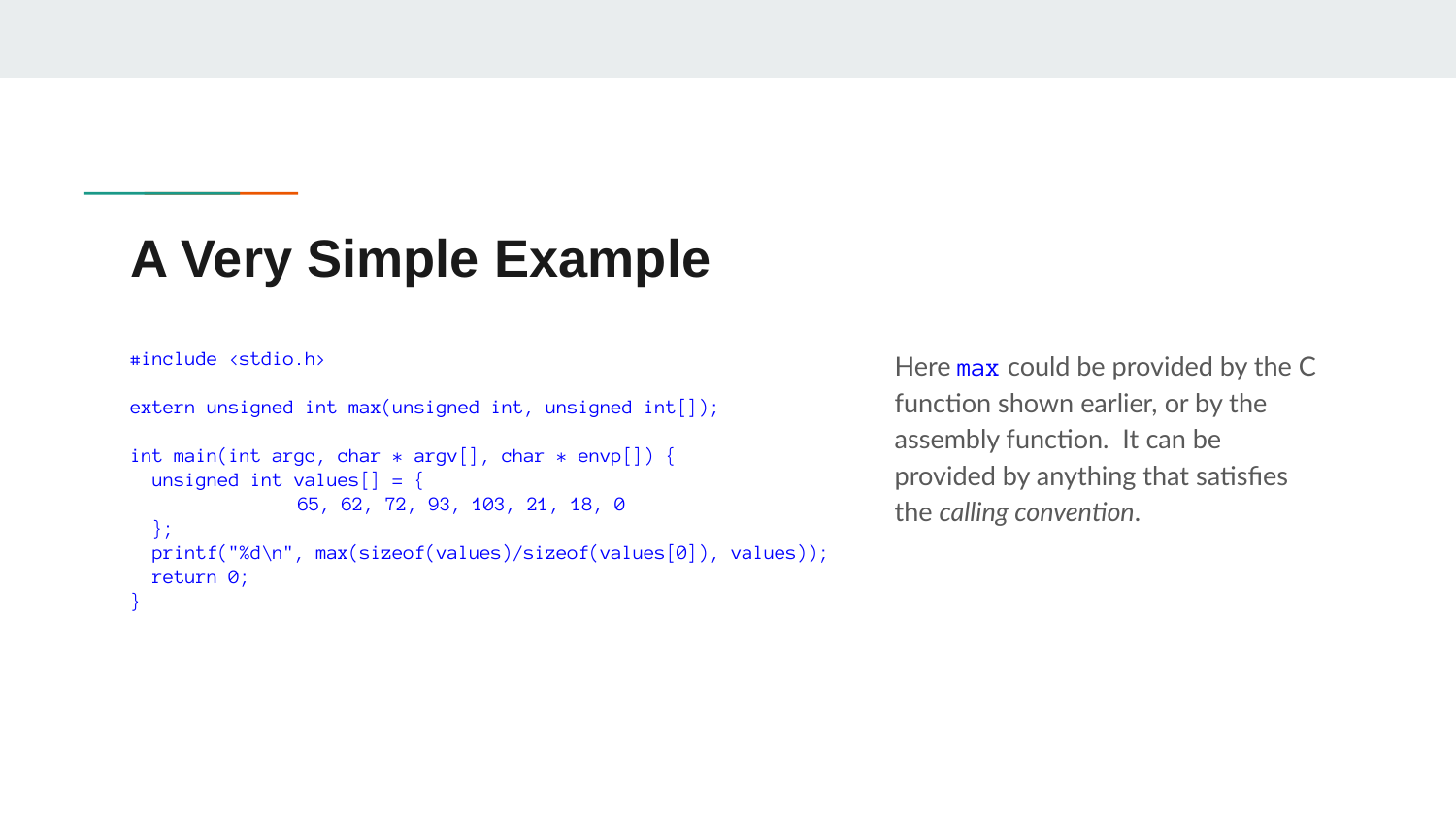

# A Very Simple Example
#include <stdio.h>

extern unsigned int max(unsigned int, unsigned int[]);

int main(int argc, char * argv[], char * envp[]) {
  unsigned int values[] = {
	  65, 62, 72, 93, 103, 21, 18, 0
  };
  printf("%d\n", max(sizeof(values)/sizeof(values[0]), values));
  return 0;
}
Here max could be provided by the C function shown earlier, or by the assembly function.  It can be provided by anything that satisfies the calling convention.